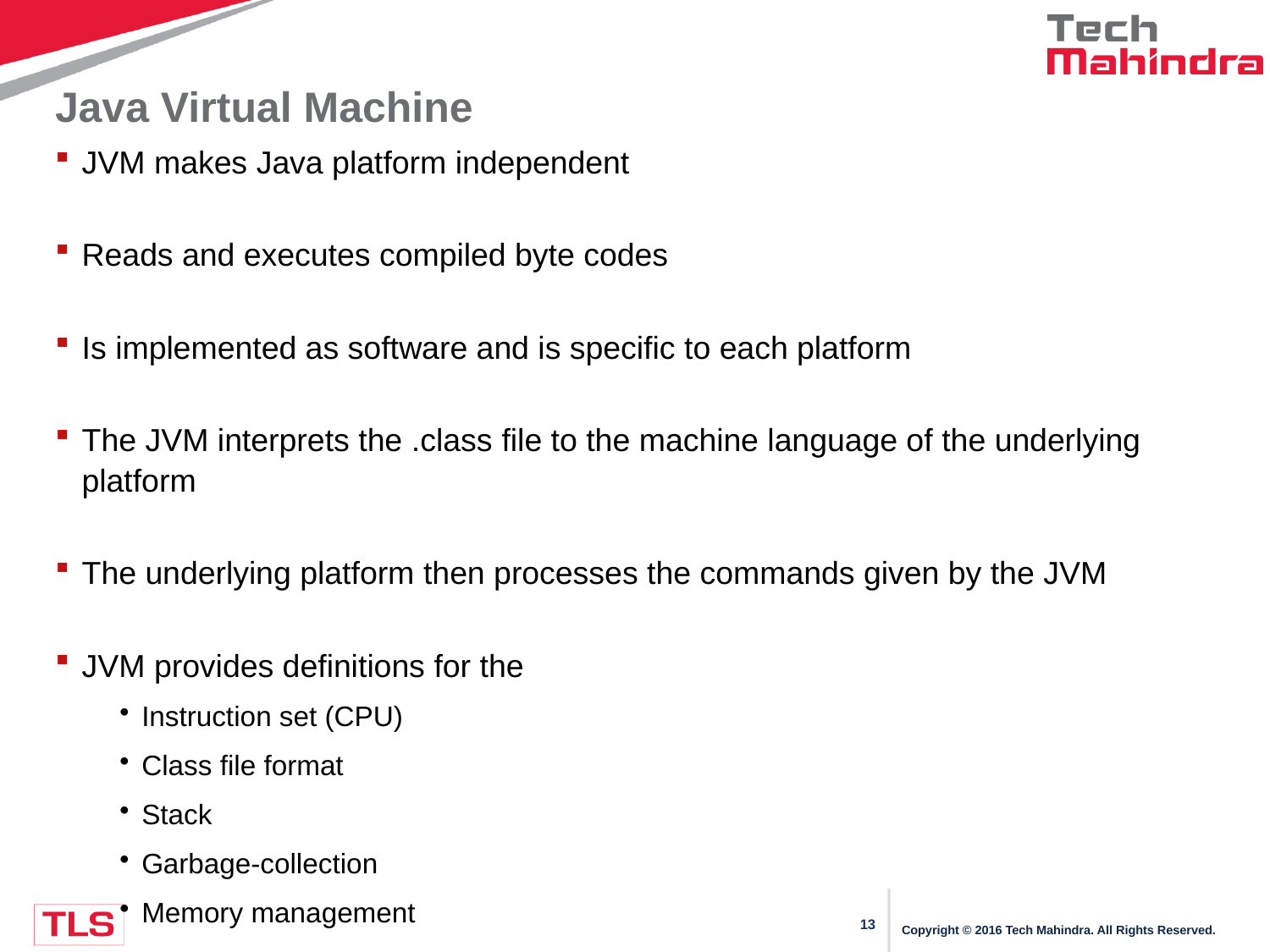

# Java Virtual Machine
JVM makes Java platform independent

Reads and executes compiled byte codes

Is implemented as software and is specific to each platform

The JVM interprets the .class file to the machine language of the underlying platform

The underlying platform then processes the commands given by the JVM

JVM provides definitions for the
Instruction set (CPU)
Class file format
Stack
Garbage-collection
Memory management
Copyright © 2016 Tech Mahindra. All Rights Reserved.